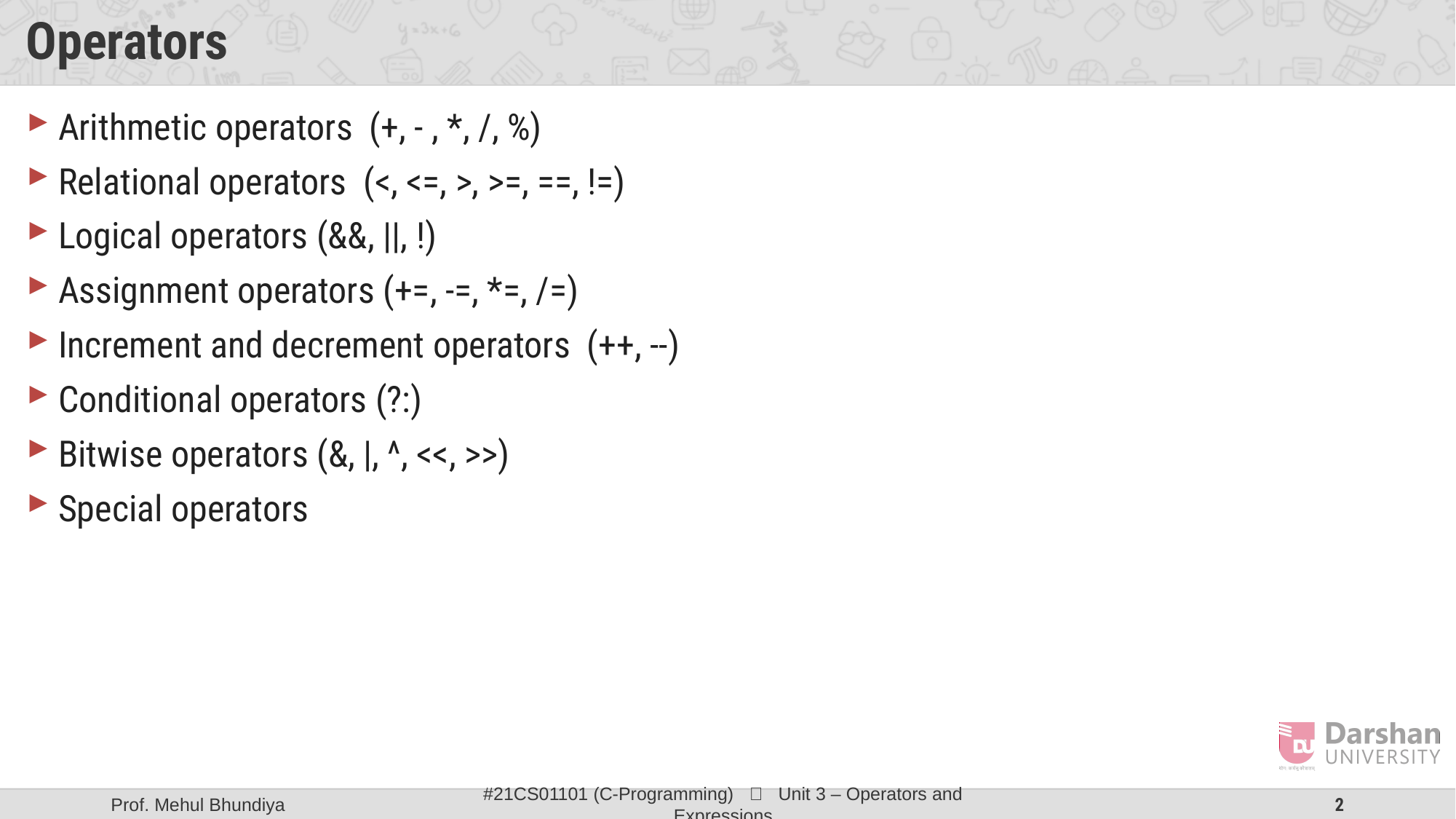

# Operators
Arithmetic operators  (+, - , *, /, %)
Relational operators  (<, <=, >, >=, ==, !=)
Logical operators (&&, ||, !)
Assignment operators (+=, -=, *=, /=)
Increment and decrement operators  (++, --)
Conditional operators (?:)
Bitwise operators (&, |, ^, <<, >>)
Special operators